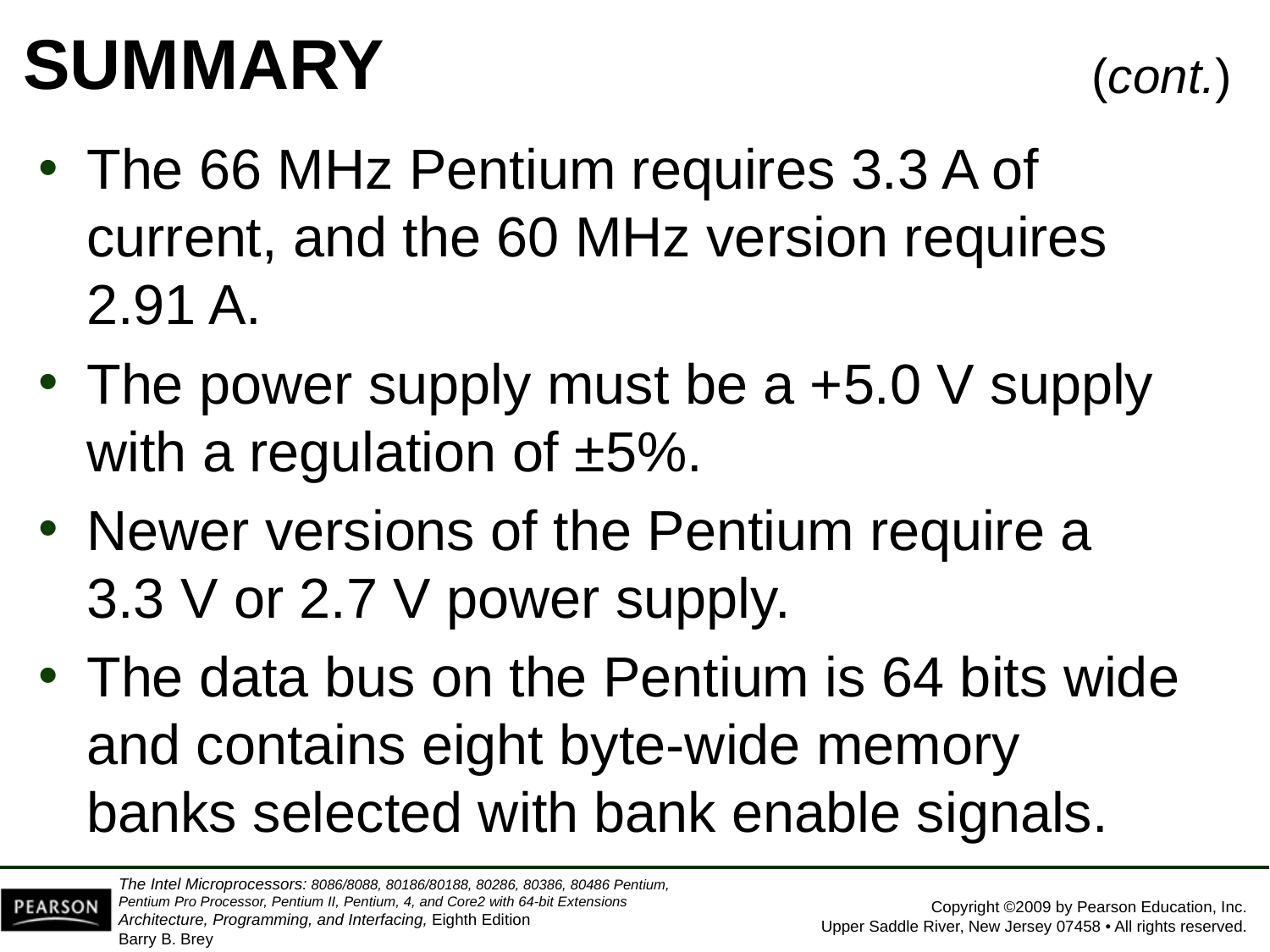

# SUMMARY
(cont.)
The 66 MHz Pentium requires 3.3 A of current, and the 60 MHz version requires 2.91 A.
The power supply must be a +5.0 V supply with a regulation of ±5%.
Newer versions of the Pentium require a 3.3 V or 2.7 V power supply.
The data bus on the Pentium is 64 bits wide and contains eight byte-wide memory banks selected with bank enable signals.